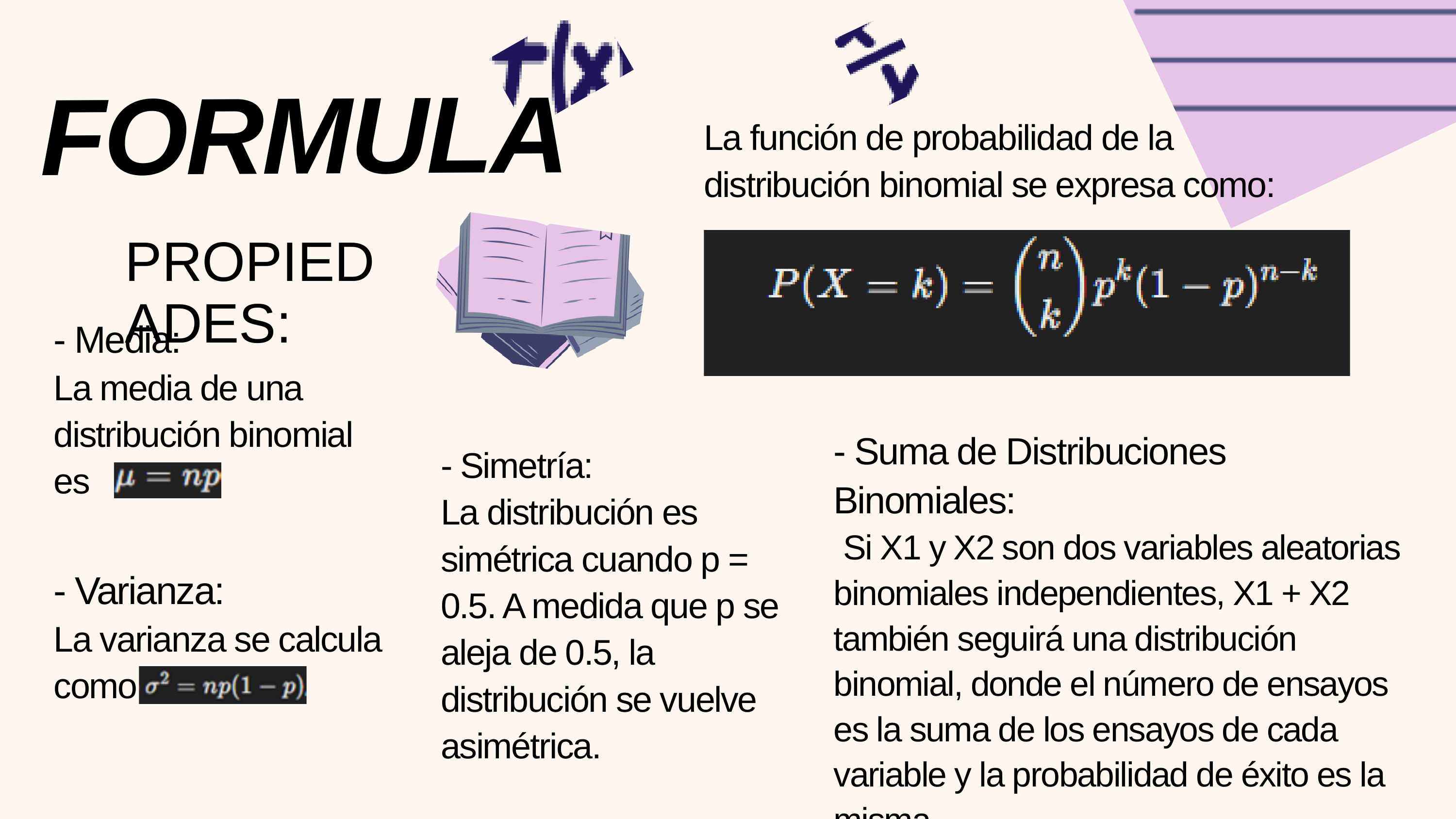

FORMULA
La función de probabilidad de la distribución binomial se expresa como:

PROPIEDADES:
- Media:
La media de una distribución binomial es
- Suma de Distribuciones Binomiales:
 Si X1 y X2 son dos variables aleatorias binomiales independientes, X1 + X2 también seguirá una distribución binomial, donde el número de ensayos es la suma de los ensayos de cada variable y la probabilidad de éxito es la misma.

- Simetría:
La distribución es simétrica cuando p = 0.5. A medida que p se aleja de 0.5, la distribución se vuelve asimétrica.

- Varianza:
La varianza se calcula como